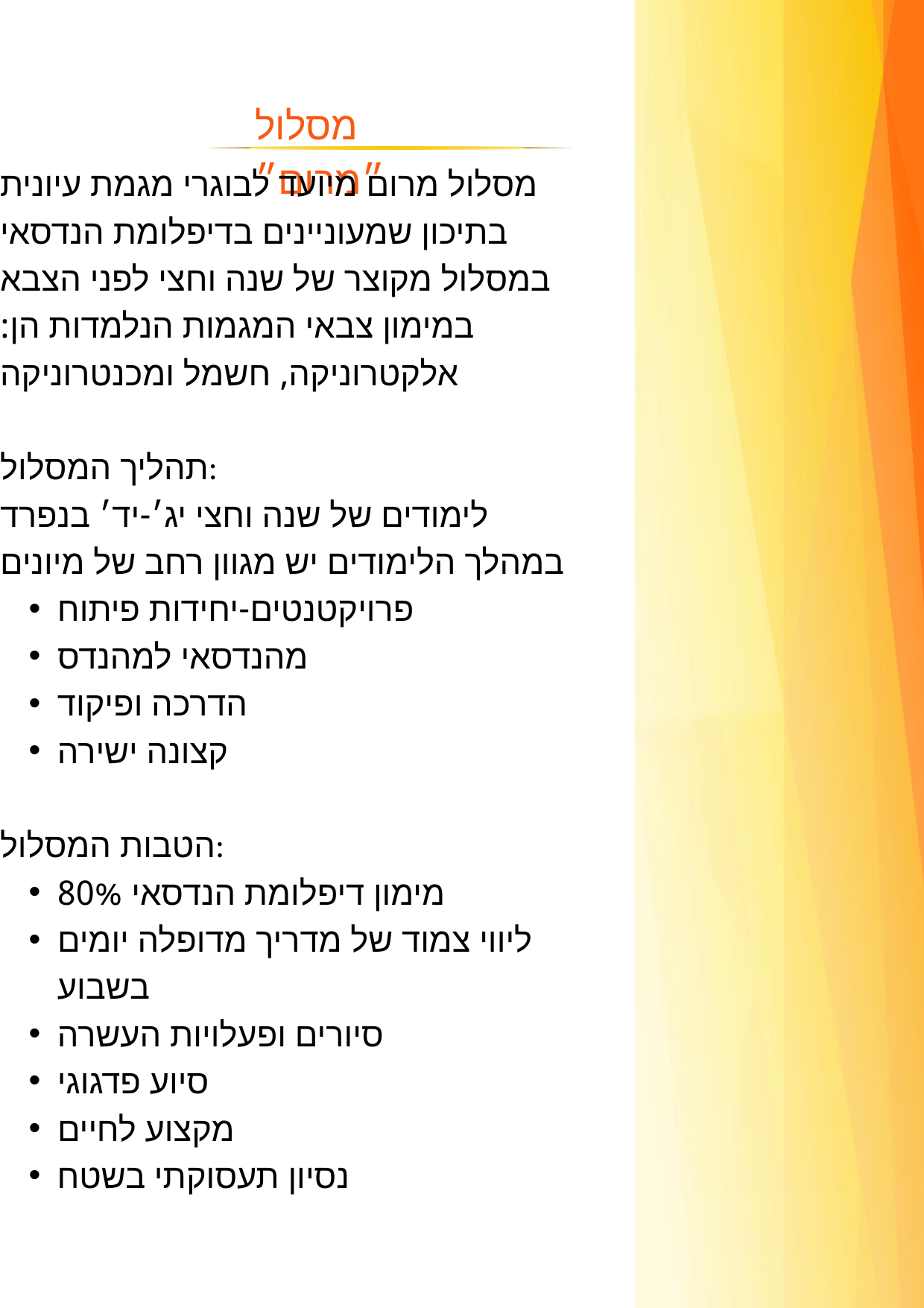

מסלול ״מרום״

מסלול מרום מיועד לבוגרי מגמת עיונית בתיכון שמעוניינים בדיפלומת הנדסאי במסלול מקוצר של שנה וחצי לפני הצבא במימון צבאי המגמות הנלמדות הן: אלקטרוניקה, חשמל ומכנטרוניקה

תהליך המסלול:
לימודים של שנה וחצי יג׳-יד׳ בנפרד
במהלך הלימודים יש מגוון רחב של מיונים
פרויקטנטים-יחידות פיתוח
מהנדסאי למהנדס
הדרכה ופיקוד
קצונה ישירה

הטבות המסלול:
מימון דיפלומת הנדסאי 80%
ליווי צמוד של מדריך מדופלה יומים בשבוע
סיורים ופעלויות העשרה
סיוע פדגוגי
מקצוע לחיים
נסיון תעסוקתי בשטח